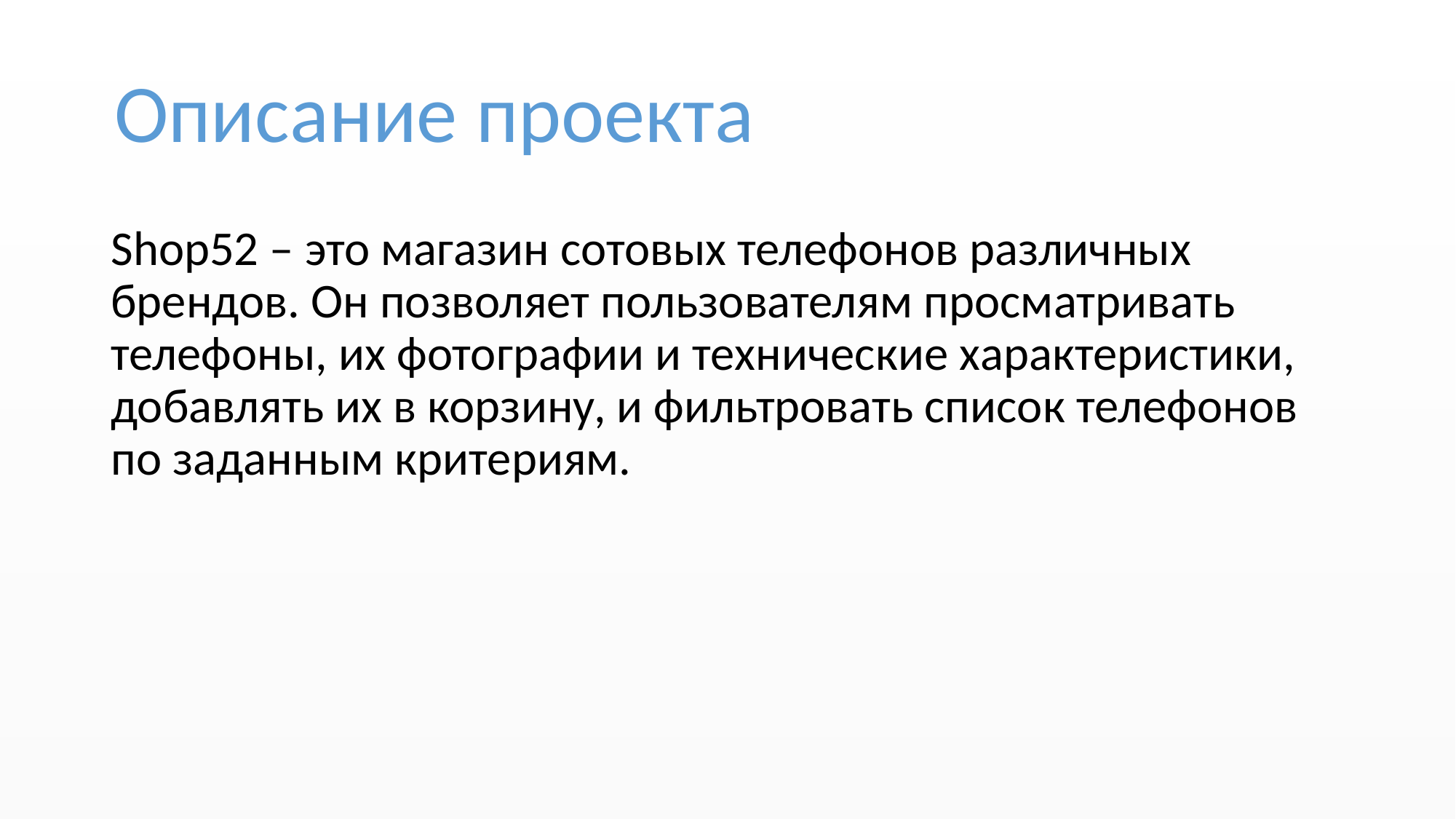

Описание проекта
Shop52 – это магазин сотовых телефонов различных брендов. Он позволяет пользователям просматривать телефоны, их фотографии и технические характеристики, добавлять их в корзину, и фильтровать список телефонов по заданным критериям.